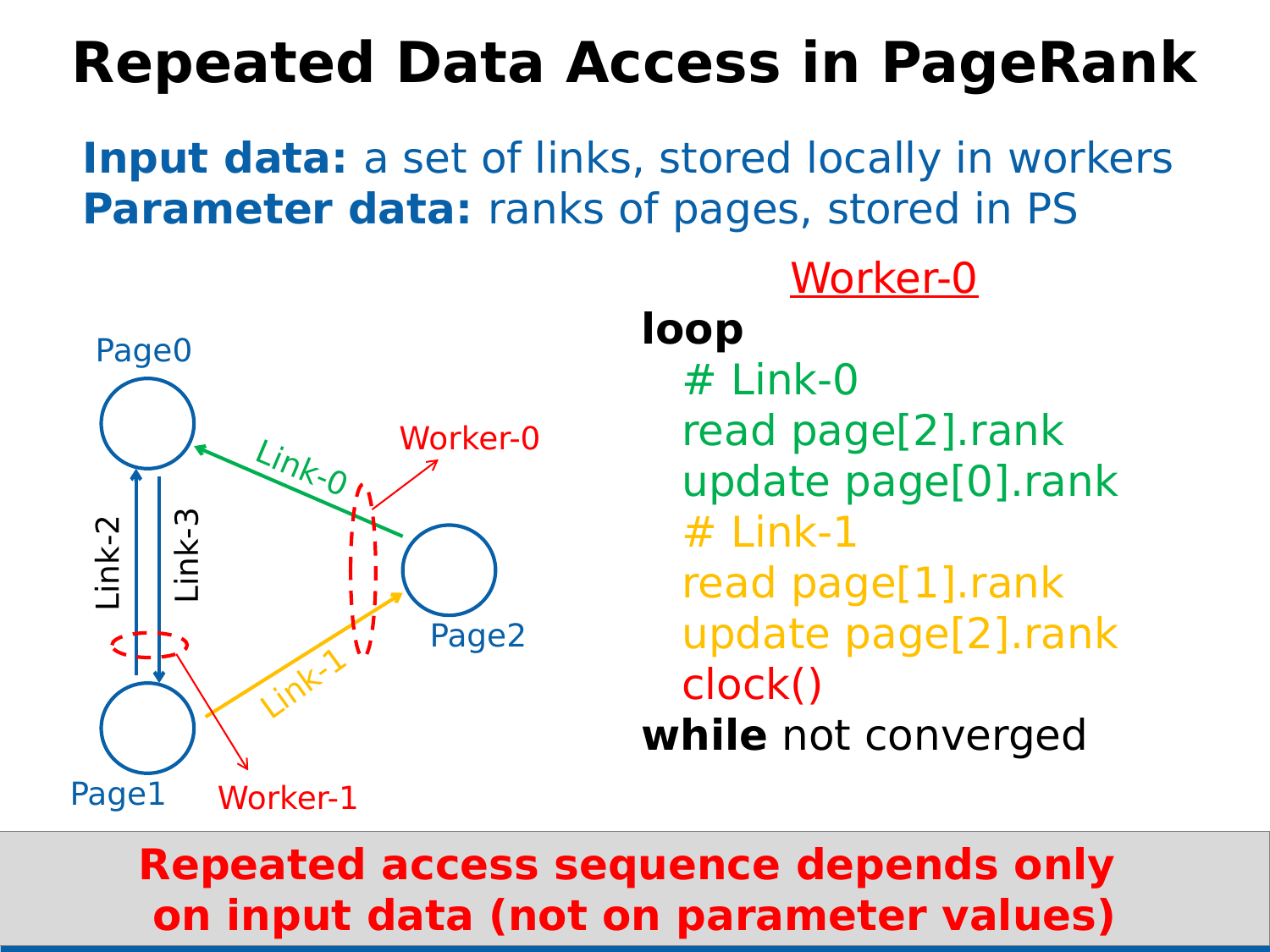

# Repeated Data Access in PageRank
Input data: a set of links, stored locally in workers
Parameter data: ranks of pages, stored in PS
           Worker-0
loop
   # Link-0
   read page[2].rank
   update page[0].rank
   # Link-1
   read page[1].rank
   update page[2].rank
   clock()
while not converged
Page0

Worker-0

Link-0

Link-3
Link-2
Page2

Worker-1
Link-1

Page1
Repeated access sequence depends only
on input data (not on parameter values)